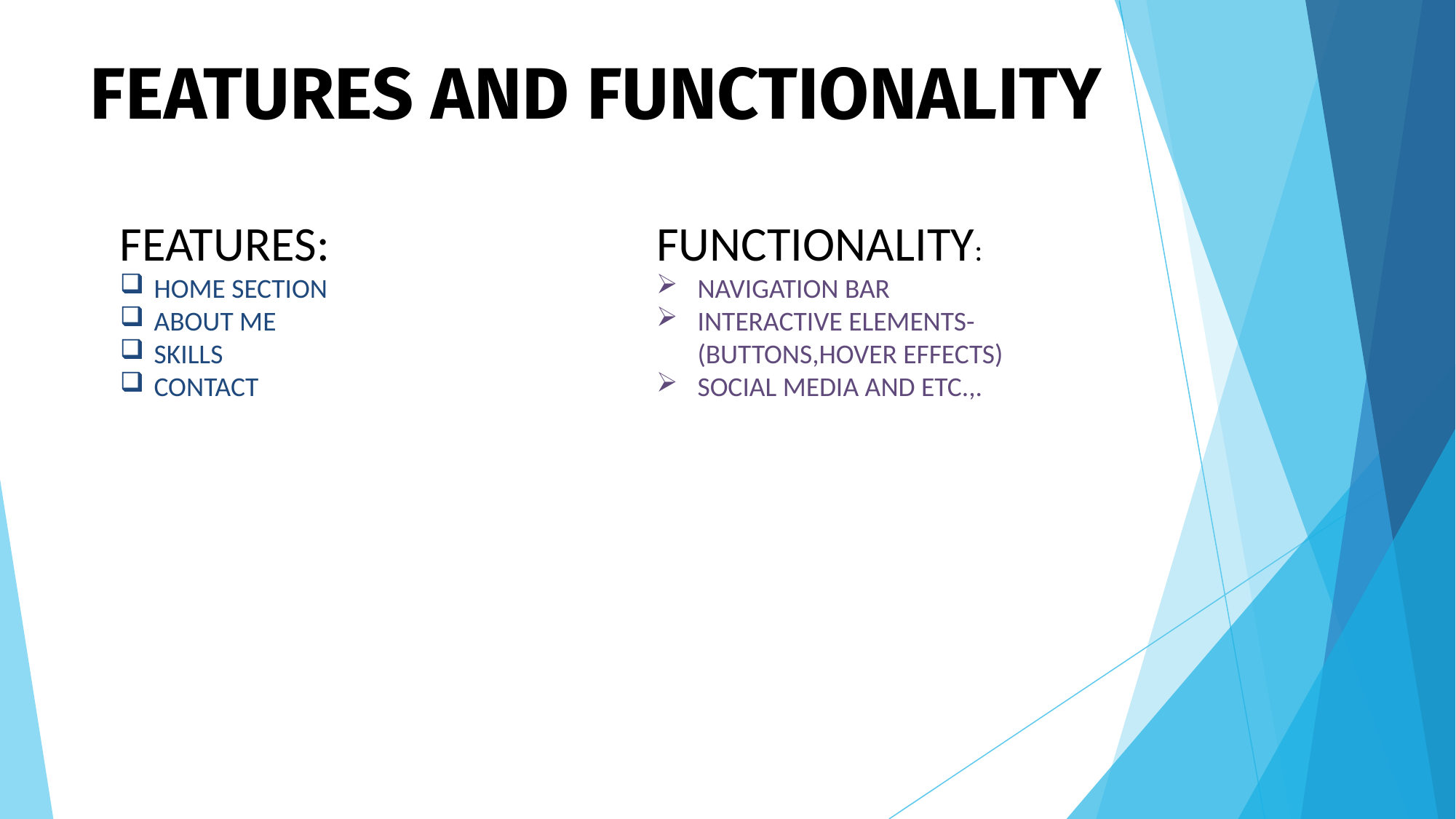

# FEATURES AND FUNCTIONALITY
FEATURES:
HOME SECTION
ABOUT ME
SKILLS
CONTACT
FUNCTIONALITY:
NAVIGATION BAR
INTERACTIVE ELEMENTS-(BUTTONS,HOVER EFFECTS)
SOCIAL MEDIA AND ETC.,.